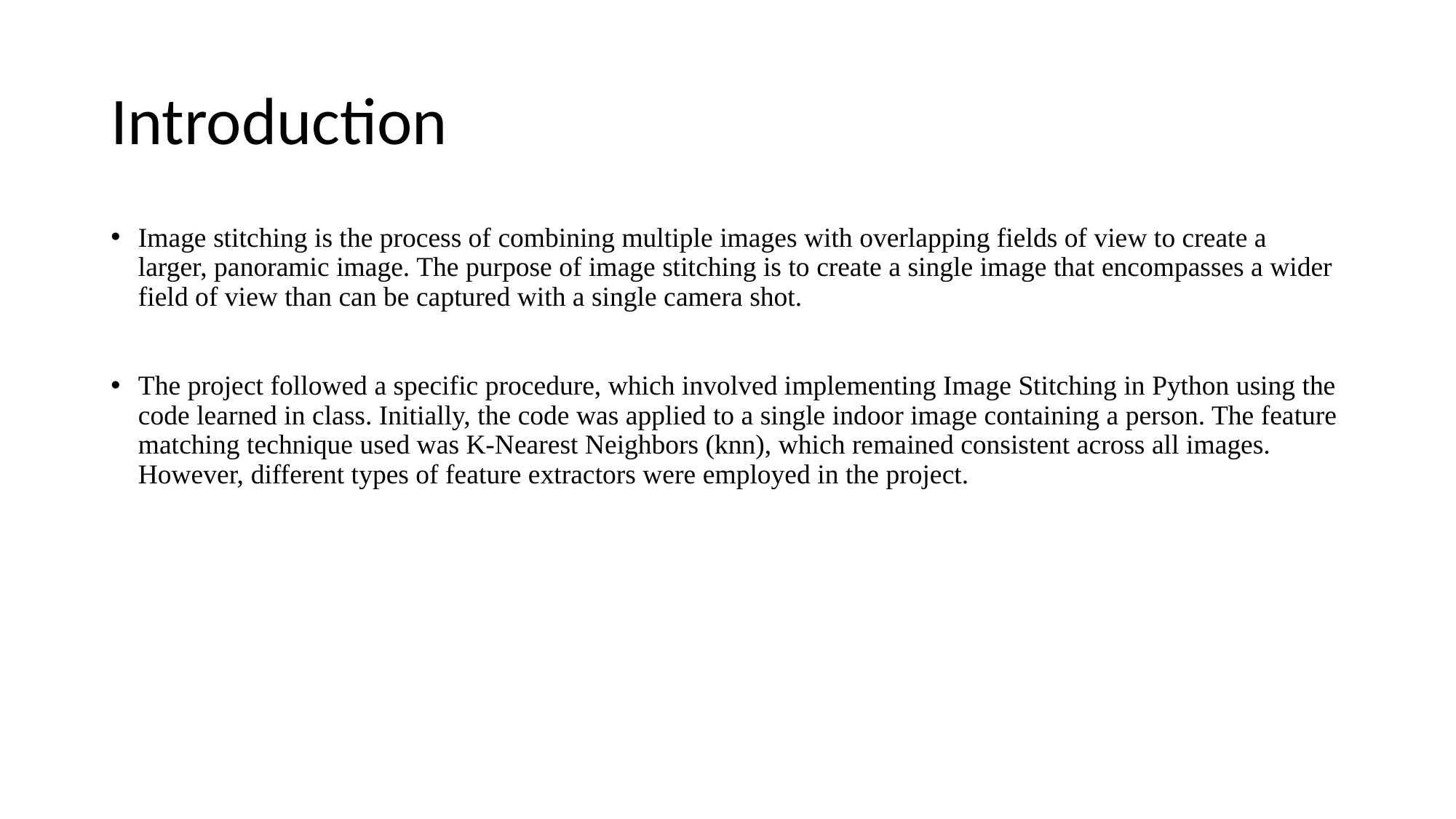

# Introduction
Image stitching is the process of combining multiple images with overlapping fields of view to create a larger, panoramic image. The purpose of image stitching is to create a single image that encompasses a wider field of view than can be captured with a single camera shot.

The project followed a specific procedure, which involved implementing Image Stitching in Python using the code learned in class. Initially, the code was applied to a single indoor image containing a person. The feature matching technique used was K-Nearest Neighbors (knn), which remained consistent across all images. However, different types of feature extractors were employed in the project.